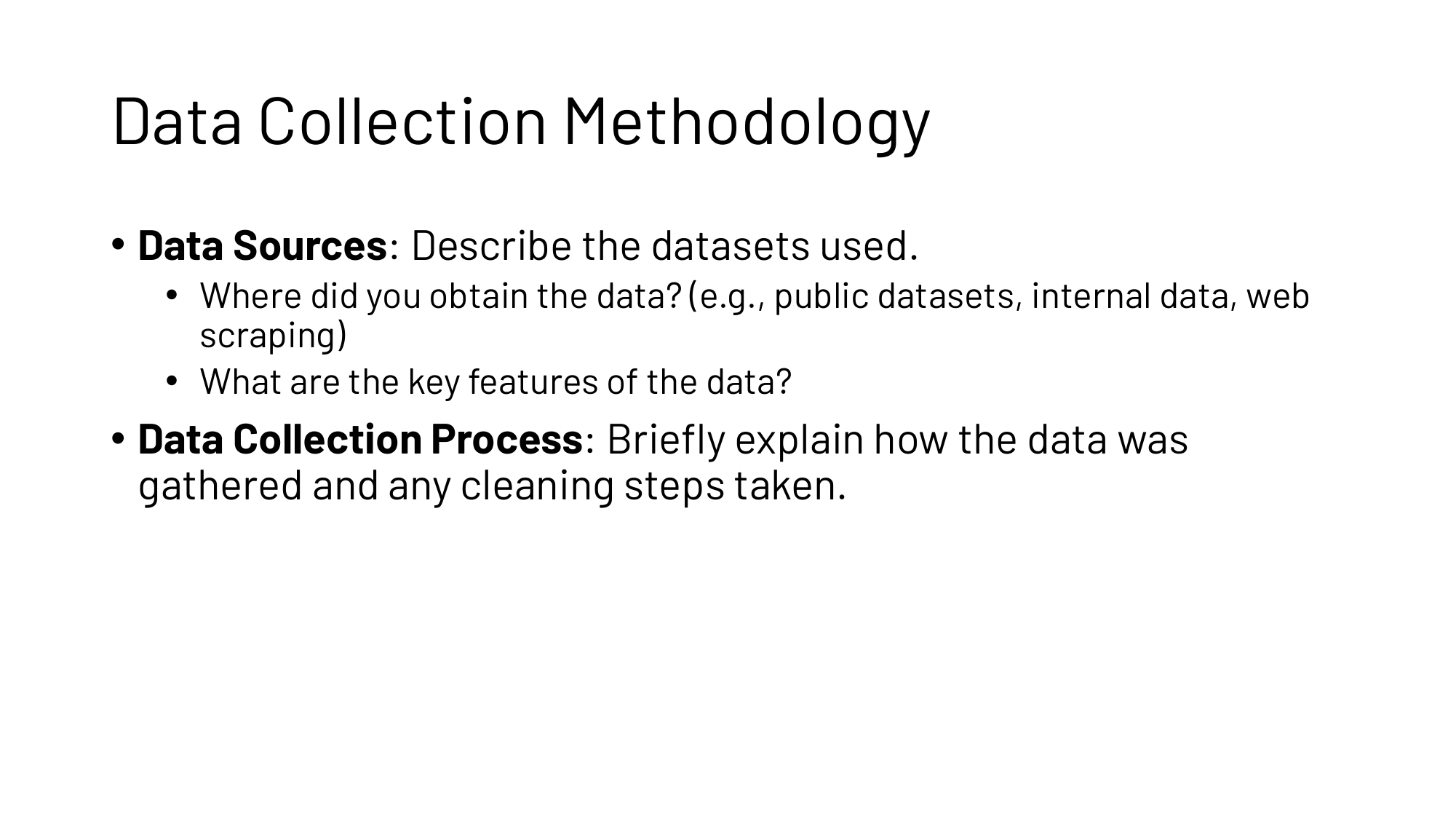

# Data Collection Methodology
Data Sources: Describe the datasets used.
Where did you obtain the data? (e.g., public datasets, internal data, web scraping)
What are the key features of the data?
Data Collection Process: Briefly explain how the data was gathered and any cleaning steps taken.